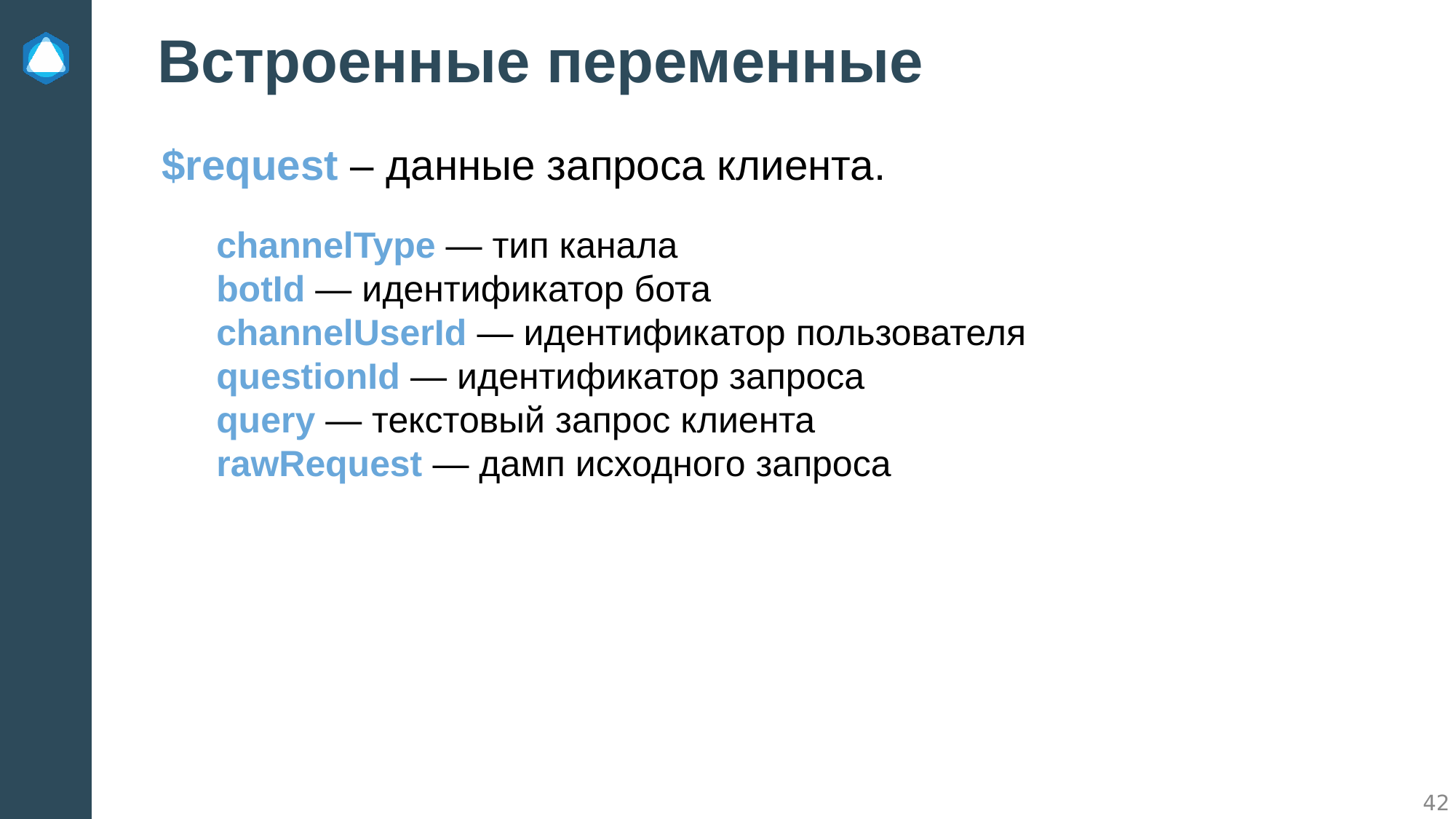

Встроенные переменные
$request – данные запроса клиента.

channelType — тип канала
botId — идентификатор бота
channelUserId — идентификатор пользователя
questionId — идентификатор запроса
query — текстовый запрос клиента
rawRequest — дамп исходного запроса
42